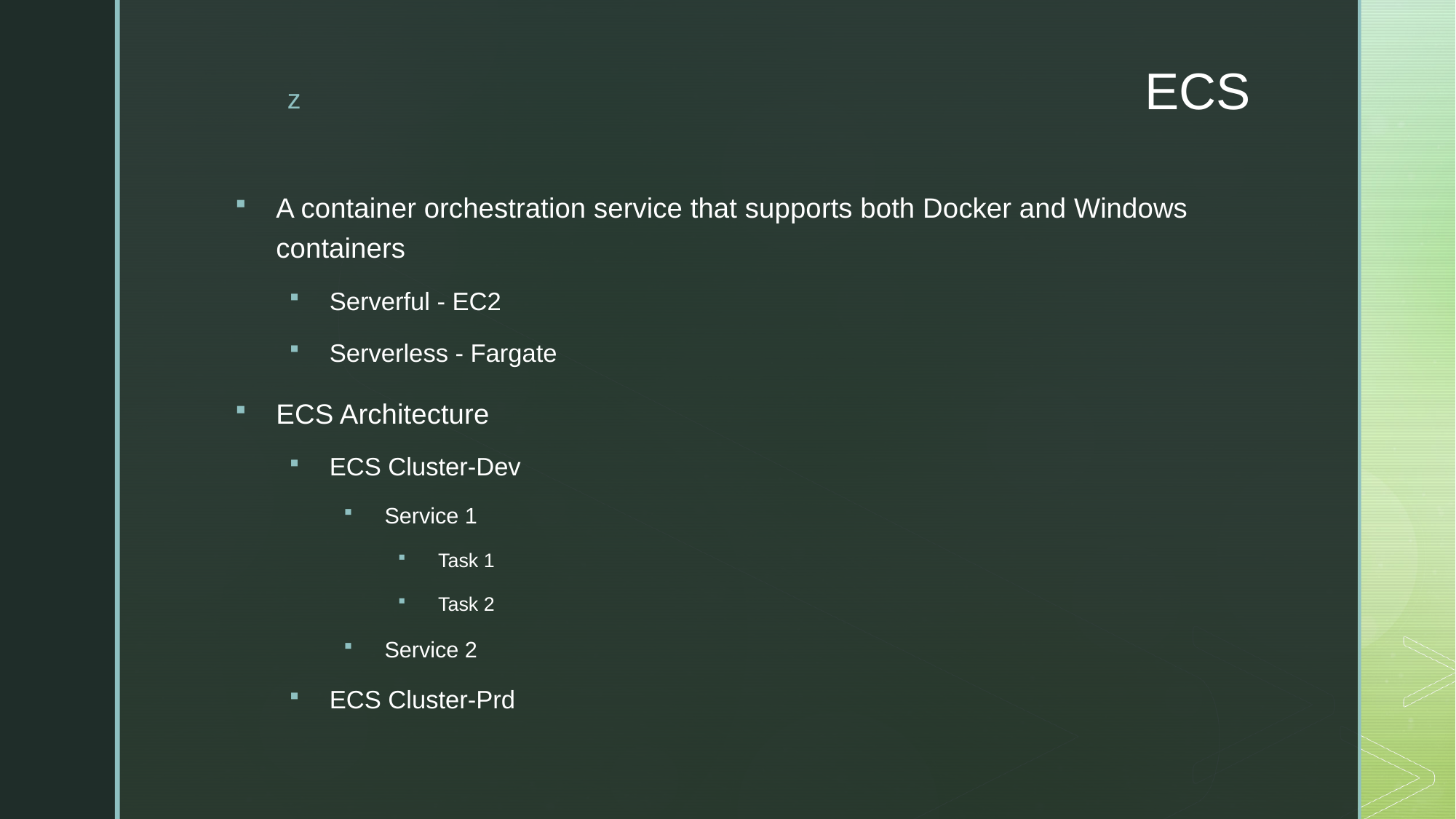

# ECS
A container orchestration service that supports both Docker and Windows containers
Serverful - EC2
Serverless - Fargate
ECS Architecture
ECS Cluster-Dev
Service 1
Task 1
Task 2
Service 2
ECS Cluster-Prd